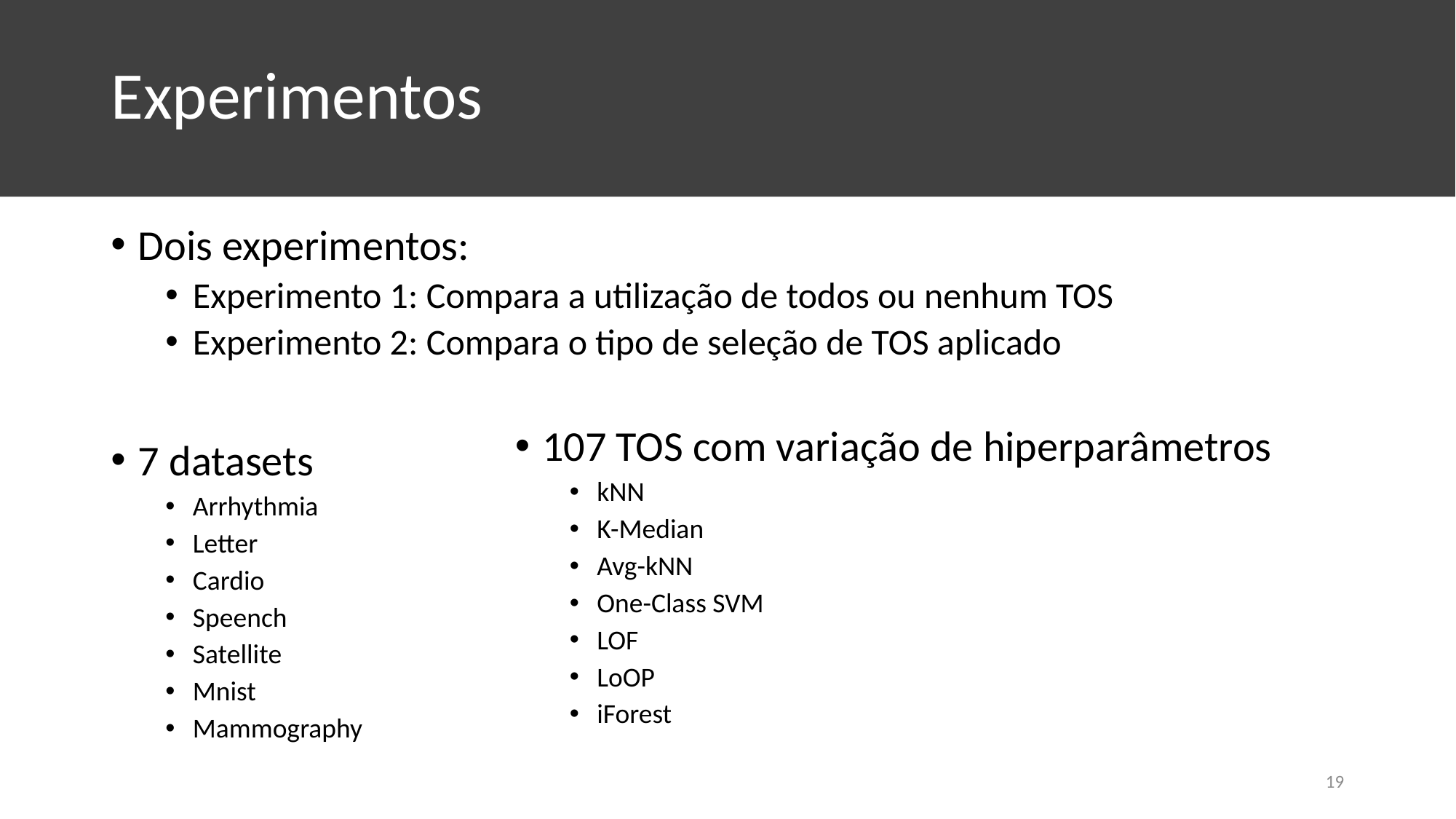

# Experimentos
Dois experimentos:
Experimento 1: Compara a utilização de todos ou nenhum TOS
Experimento 2: Compara o tipo de seleção de TOS aplicado

7 datasets
Arrhythmia
Letter
Cardio
Speench
Satellite
Mnist
Mammography
107 TOS com variação de hiperparâmetros
kNN
K-Median
Avg-kNN
One-Class SVM
LOF
LoOP
iForest
19